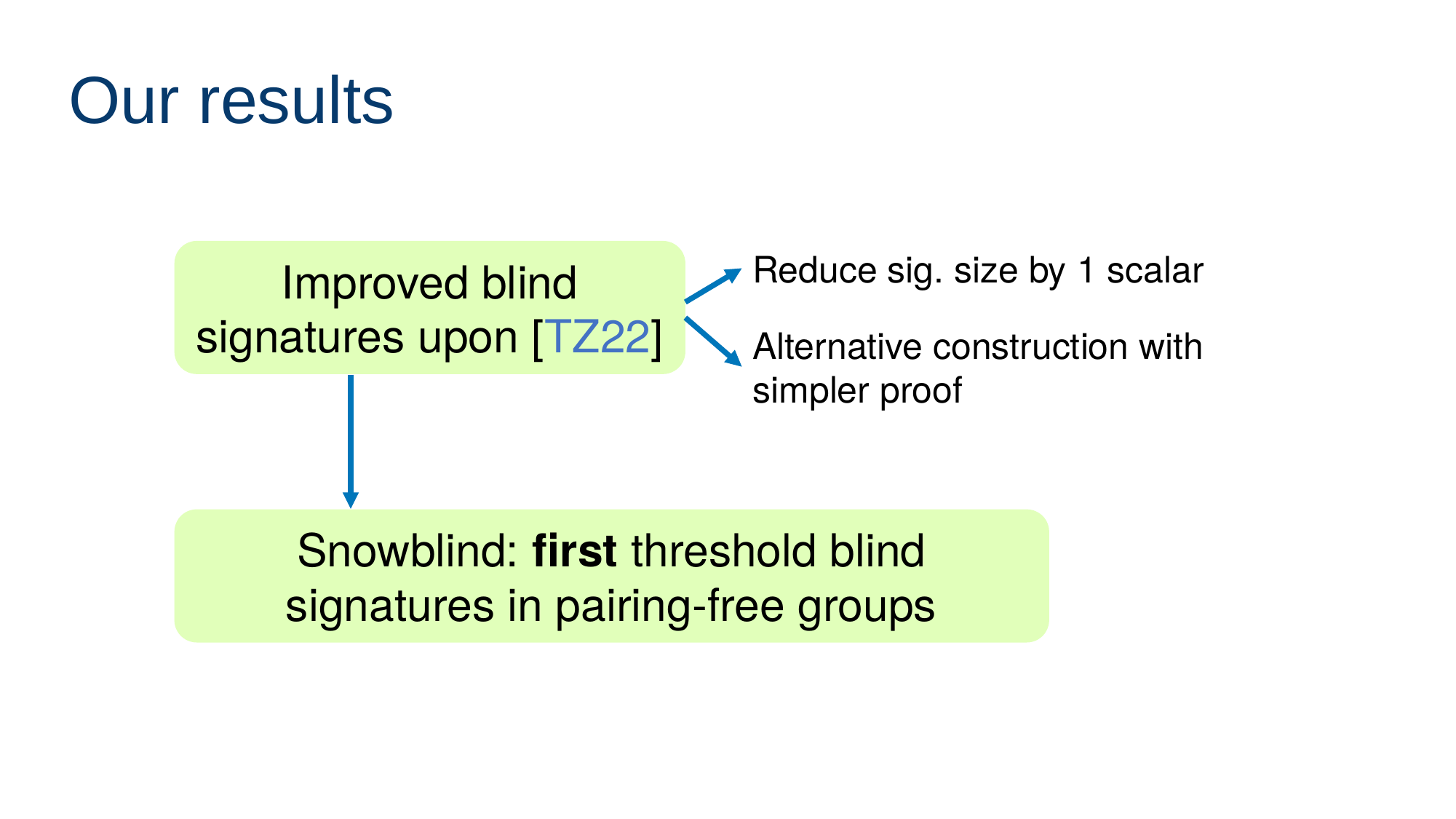

# Our results
Improved blind signatures upon [TZ22]
Reduce sig. size by 1 scalar
Alternative construction with simpler proof
Snowblind: first threshold blind signatures in pairing-free groups